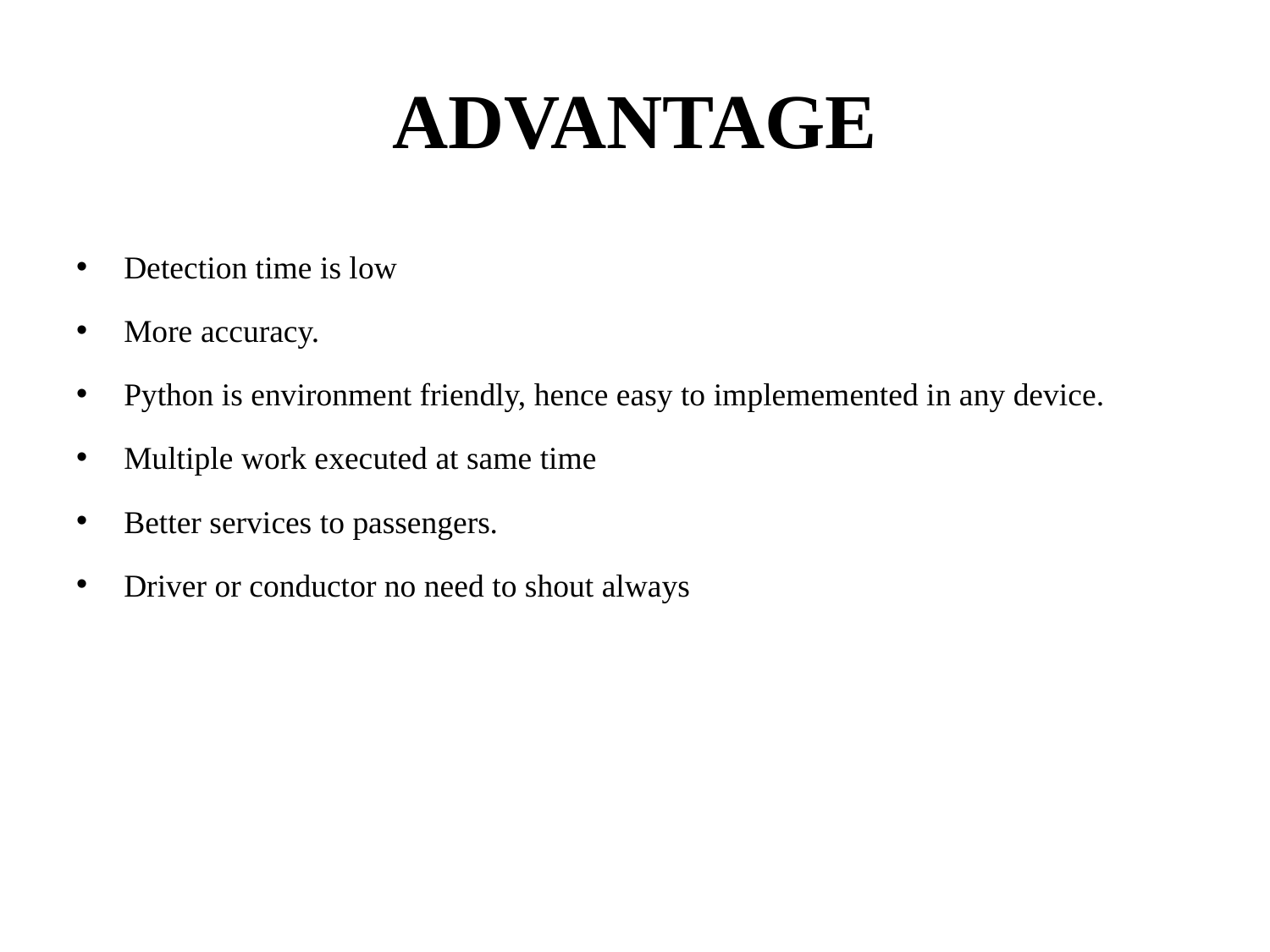

# ADVANTAGE
Detection time is low
More accuracy.
Python is environment friendly, hence easy to implememented in any device.
Multiple work executed at same time
Better services to passengers.
Driver or conductor no need to shout always